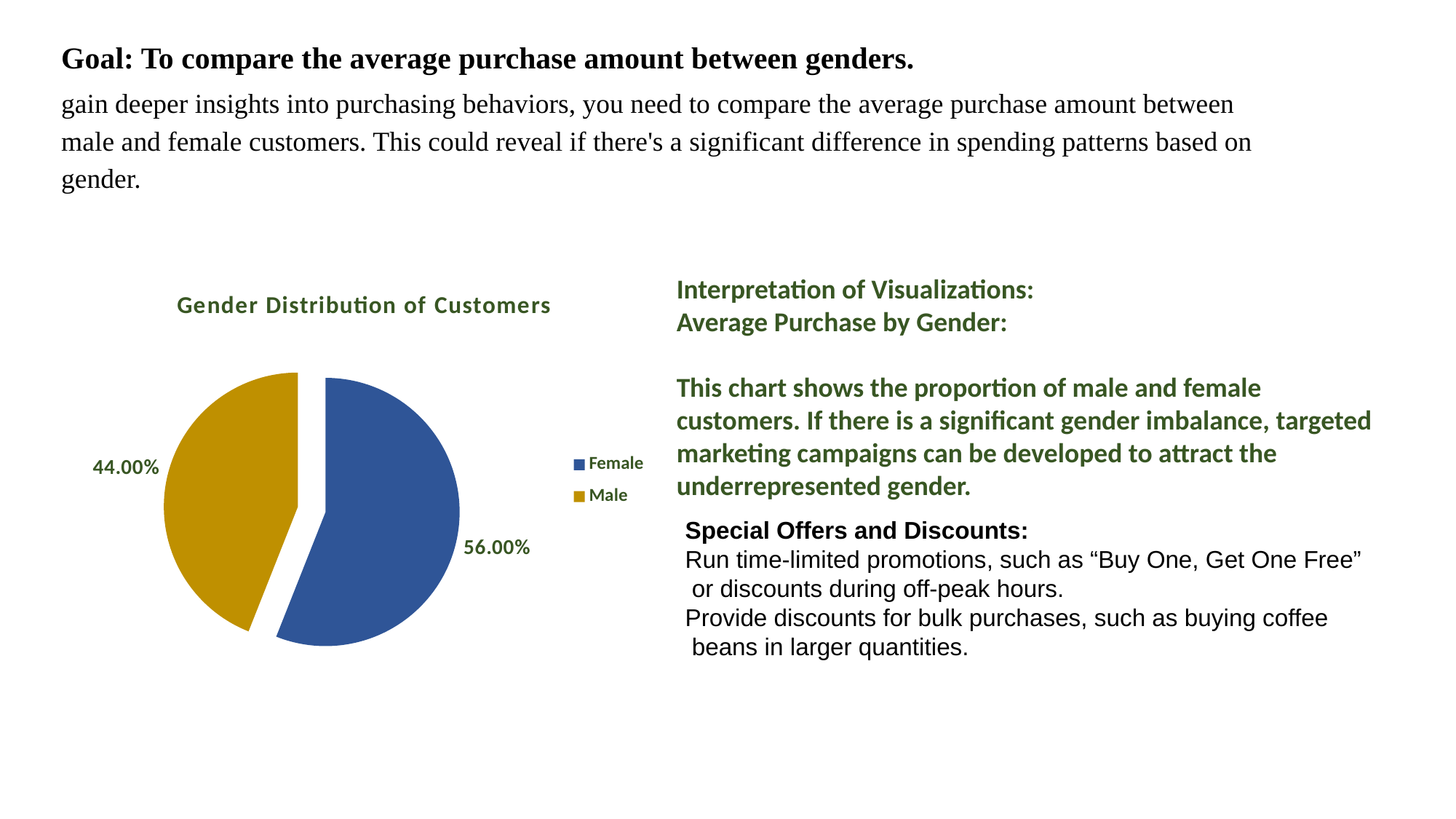

Goal: To compare the average purchase amount between genders.
gain deeper insights into purchasing behaviors, you need to compare the average purchase amount between male and female customers. This could reveal if there's a significant difference in spending patterns based on gender.

### Chart: Gender Distribution of Customers

| Category | Total |
|---|---|
| Female | 0.56 |
| Male | 0.44 |
Interpretation of Visualizations:
Average Purchase by Gender:

This chart shows the proportion of male and female customers. If there is a significant gender imbalance, targeted marketing campaigns can be developed to attract the underrepresented gender.

Special Offers and Discounts:
Run time-limited promotions, such as “Buy One, Get One Free”
 or discounts during off-peak hours.
Provide discounts for bulk purchases, such as buying coffee
 beans in larger quantities.